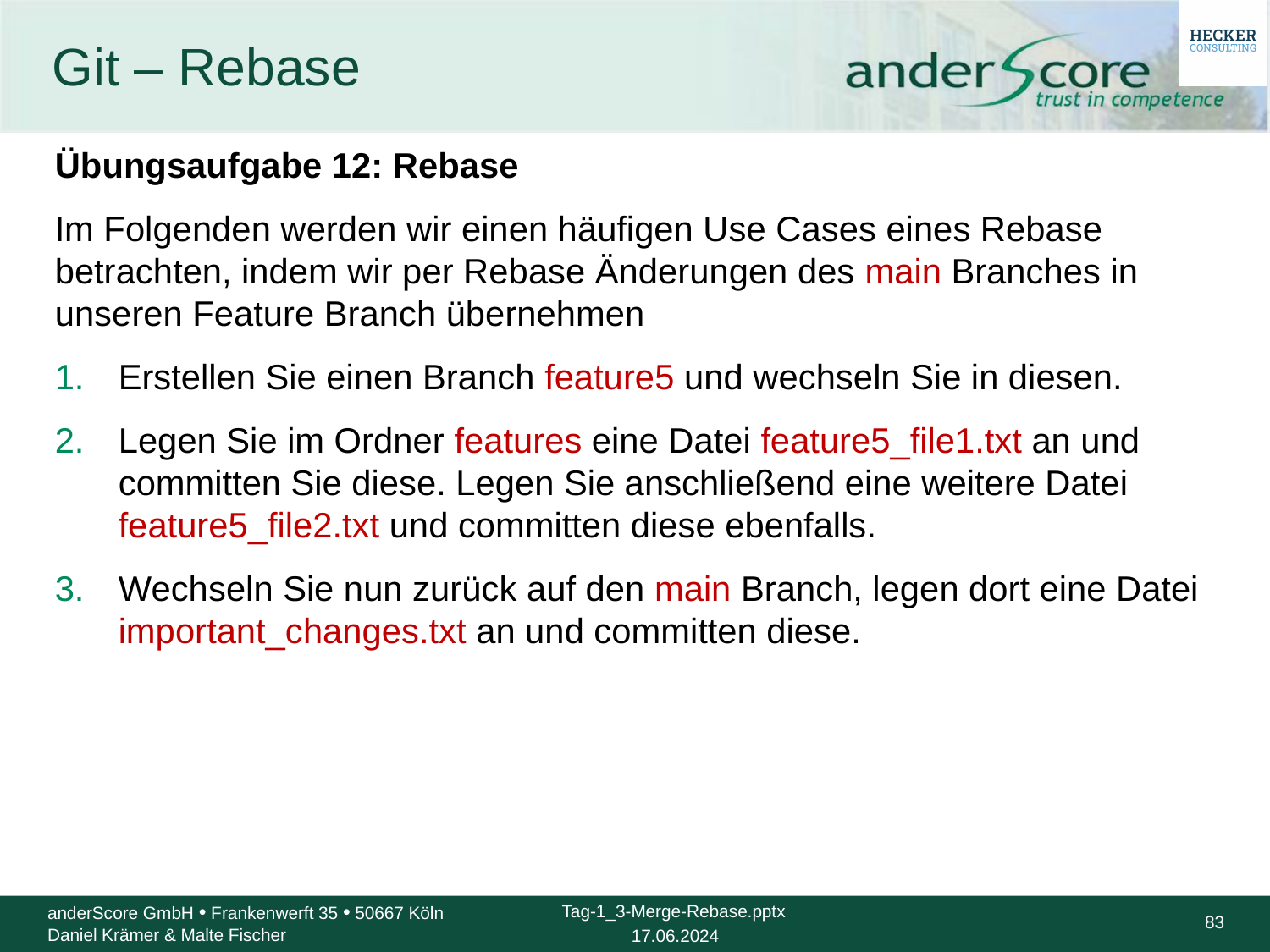

# Git – Rebase
Übungsaufgabe 12: Rebase
Im Folgenden werden wir einen häufigen Use Cases eines Rebase betrachten, indem wir per Rebase Änderungen des main Branches in unseren Feature Branch übernehmen
Erstellen Sie einen Branch feature5 und wechseln Sie in diesen.
Legen Sie im Ordner features eine Datei feature5_file1.txt an und committen Sie diese. Legen Sie anschließend eine weitere Datei feature5_file2.txt und committen diese ebenfalls.
Wechseln Sie nun zurück auf den main Branch, legen dort eine Datei important_changes.txt an und committen diese.